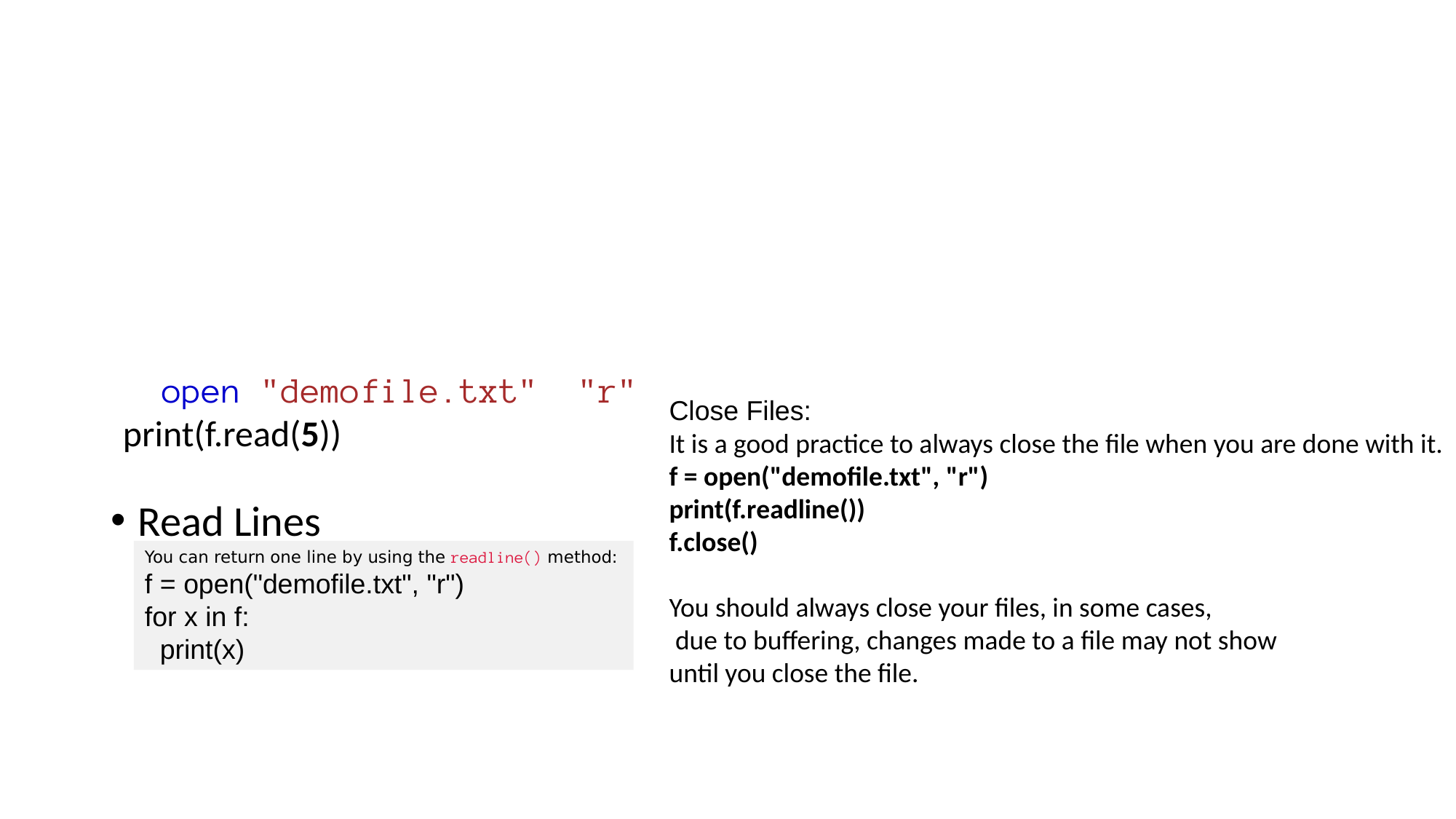

#

Read Lines

 fopen("demofile.txt", "r")
print(f.read(5)).read(5))
Close Files:
It is a good practice to always close the file when you are done with it.
f = open("demofile.txt", "r")
print(f.readline())
f.close()

You should always close your files, in some cases,
 due to buffering, changes made to a file may not show
until you close the file.
You can return one line by using the readline() method:
f = open("demofile.txt", "r")
for x in f:
  print(x)